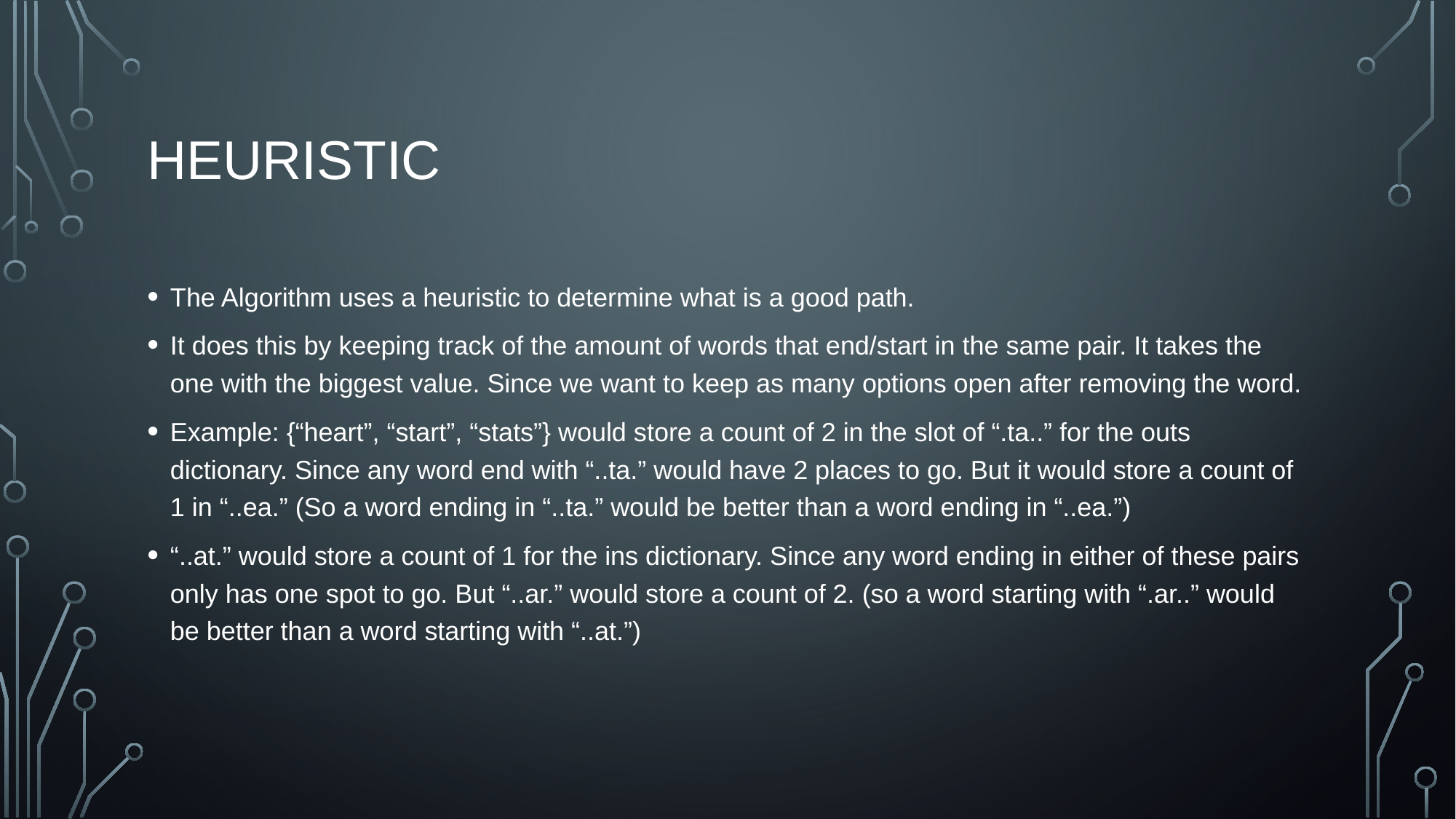

# Heuristic
The Algorithm uses a heuristic to determine what is a good path.
It does this by keeping track of the amount of words that end/start in the same pair. It takes the one with the biggest value. Since we want to keep as many options open after removing the word.
Example: {“heart”, “start”, “stats”} would store a count of 2 in the slot of “.ta..” for the outs dictionary. Since any word end with “..ta.” would have 2 places to go. But it would store a count of 1 in “..ea.” (So a word ending in “..ta.” would be better than a word ending in “..ea.”)
“..at.” would store a count of 1 for the ins dictionary. Since any word ending in either of these pairs only has one spot to go. But “..ar.” would store a count of 2. (so a word starting with “.ar..” would be better than a word starting with “..at.”)